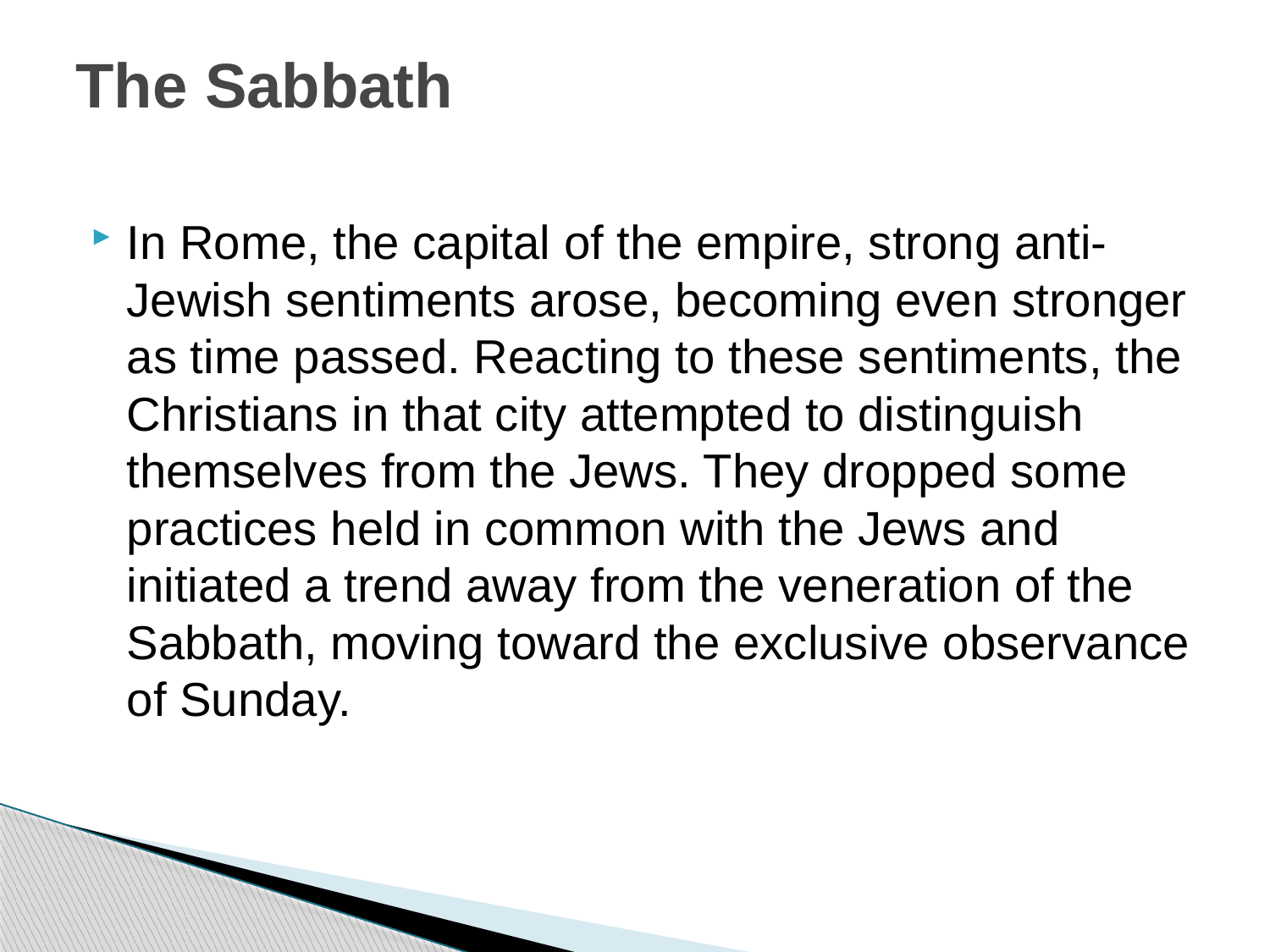

# The Sabbath
In Rome, the capital of the empire, strong anti-Jewish sentiments arose, becoming even stronger as time passed. Reacting to these sentiments, the Christians in that city attempted to distinguish themselves from the Jews. They dropped some practices held in common with the Jews and initiated a trend away from the veneration of the Sabbath, moving toward the exclusive observance of Sunday.